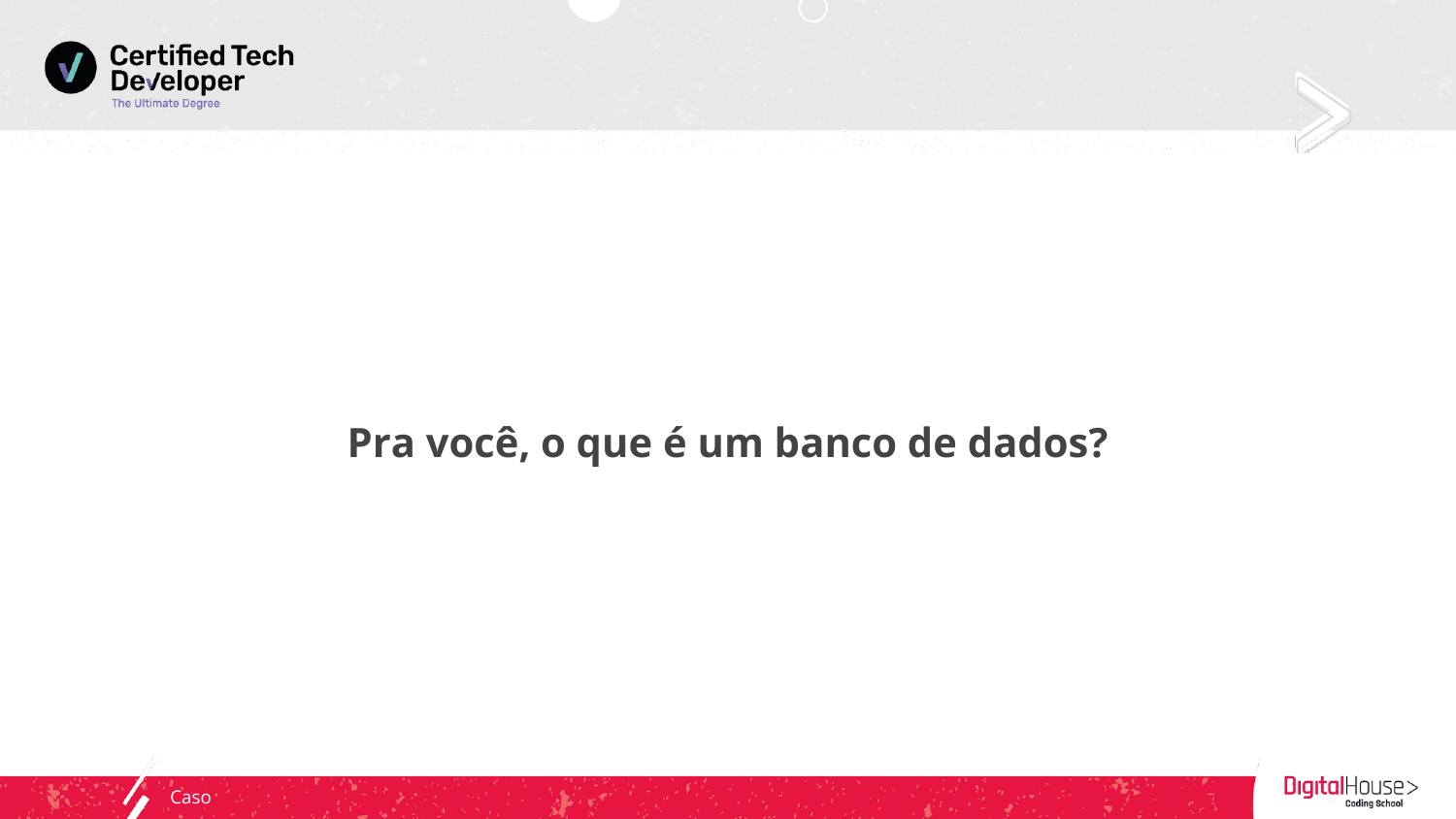

Pra você, o que é um banco de dados?